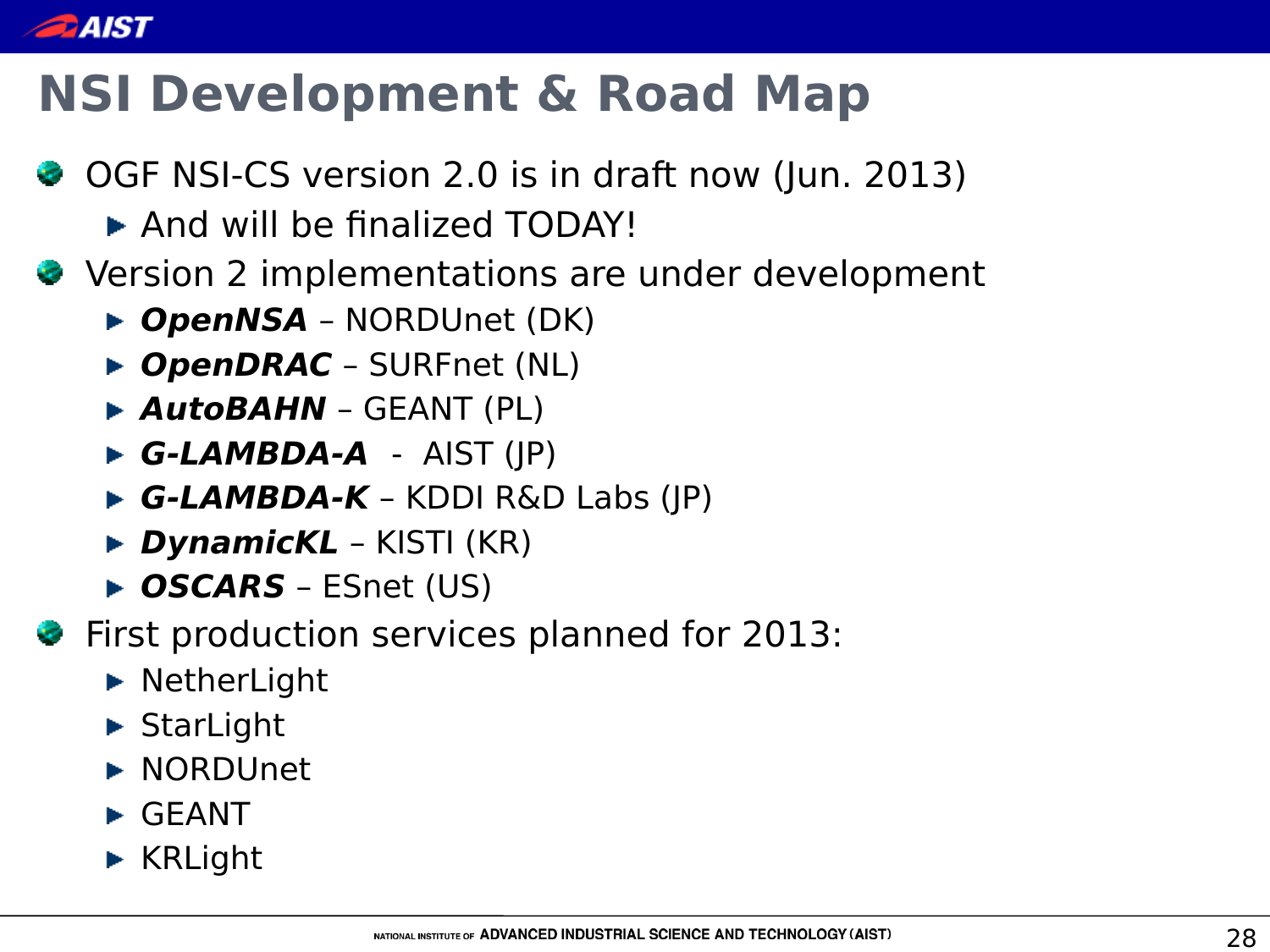

# NSI Development & Road Map
OGF NSI-CS version 2.0 is in draft now (Jun. 2013)
And will be finalized TODAY!
Version 2 implementations are under development
OpenNSA – NORDUnet (DK)
OpenDRAC – SURFnet (NL)
AutoBAHN – GEANT (PL)
G-LAMBDA-A  -  AIST (JP)
G-LAMBDA-K – KDDI R&D Labs (JP)
DynamicKL – KISTI (KR)
OSCARS – ESnet (US)
First production services planned for 2013:
NetherLight
StarLight
NORDUnet
GEANT
KRLight